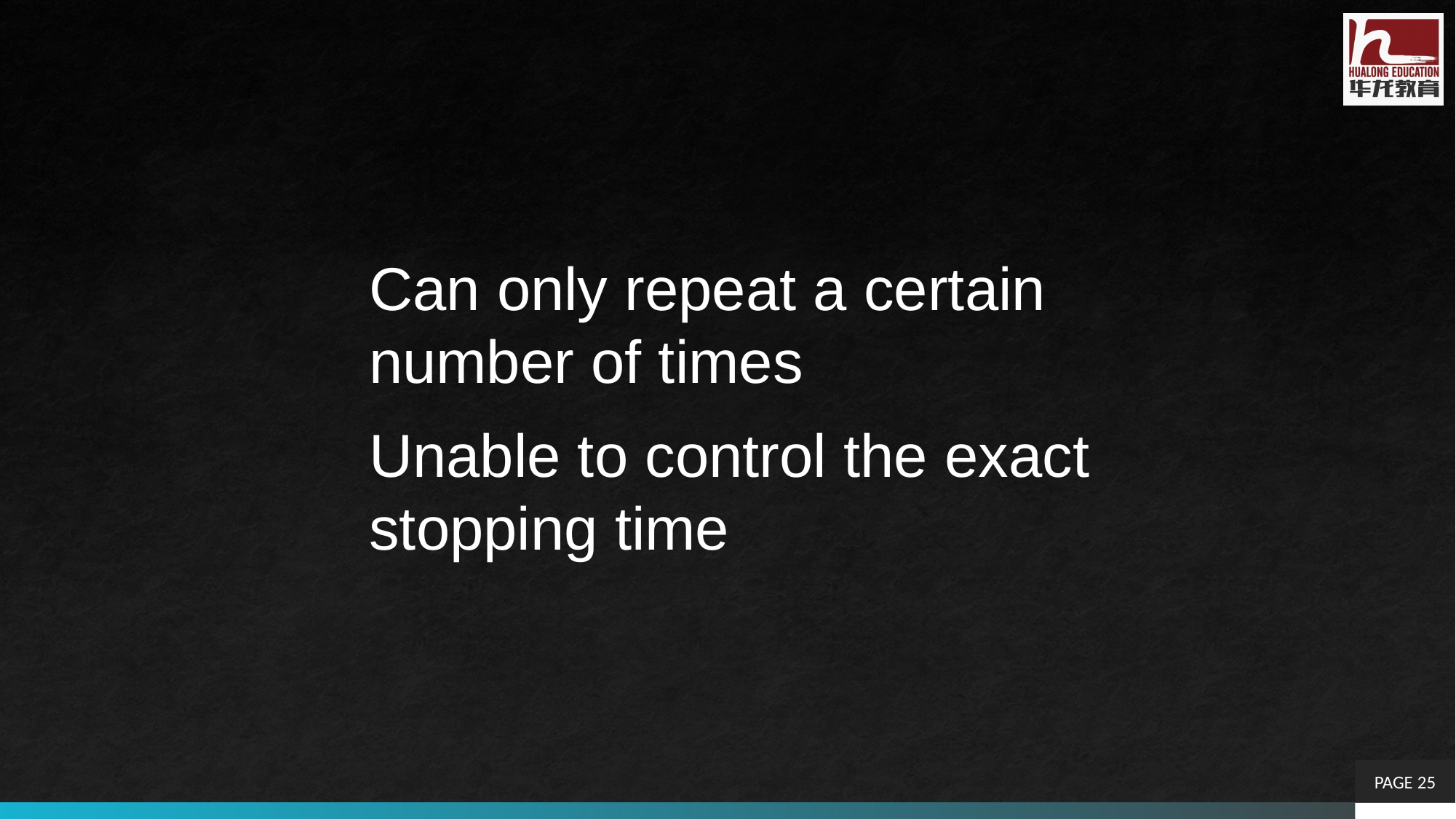

Can only repeat a certain number of times
Unable to control the exact stopping time
PAGE 25